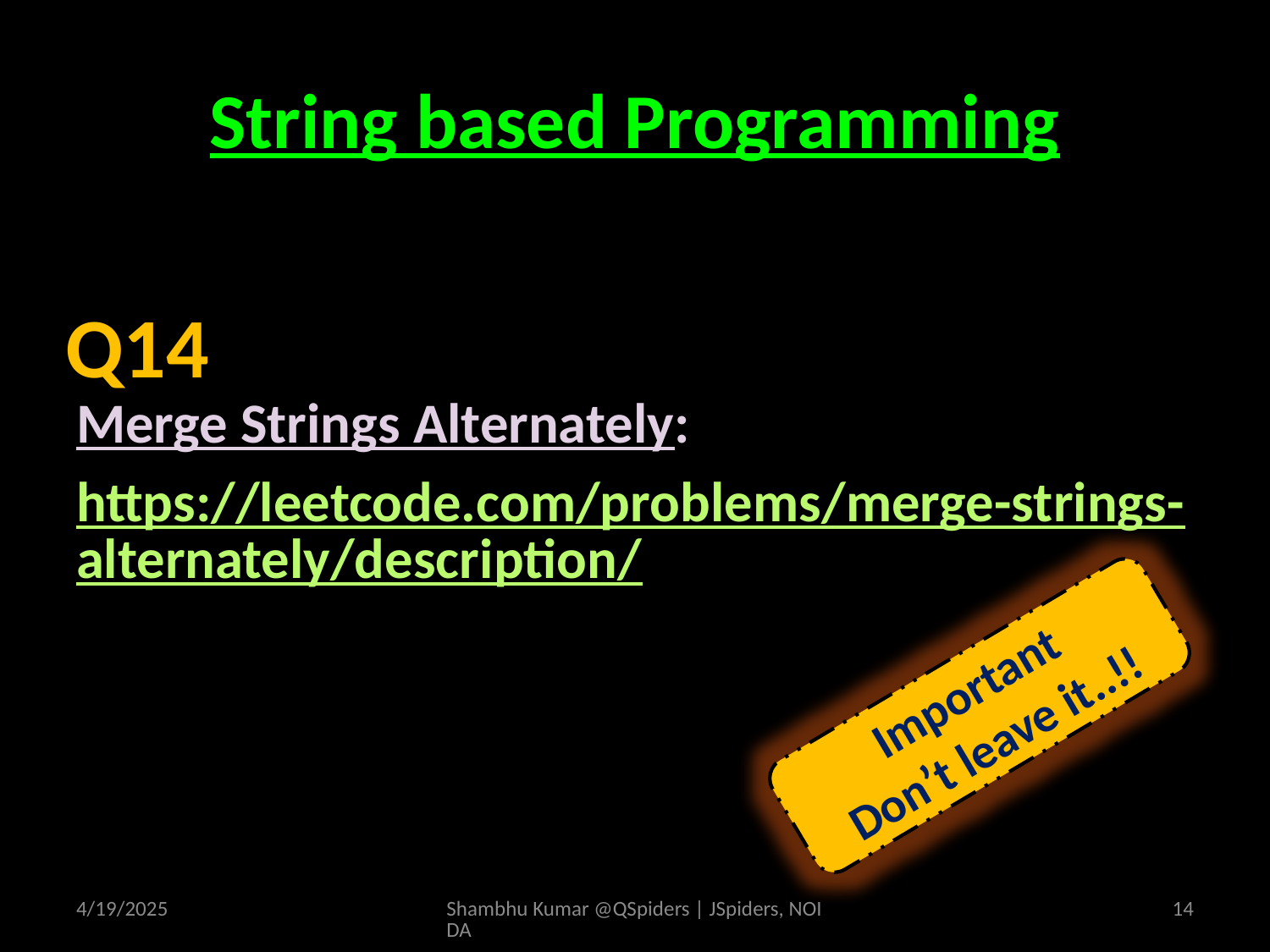

# String based Programming

Merge Strings Alternately:
https://leetcode.com/problems/merge-strings-alternately/description/
Q14
Important
Don’t leave it..!!
4/19/2025
Shambhu Kumar @QSpiders | JSpiders, NOIDA
14